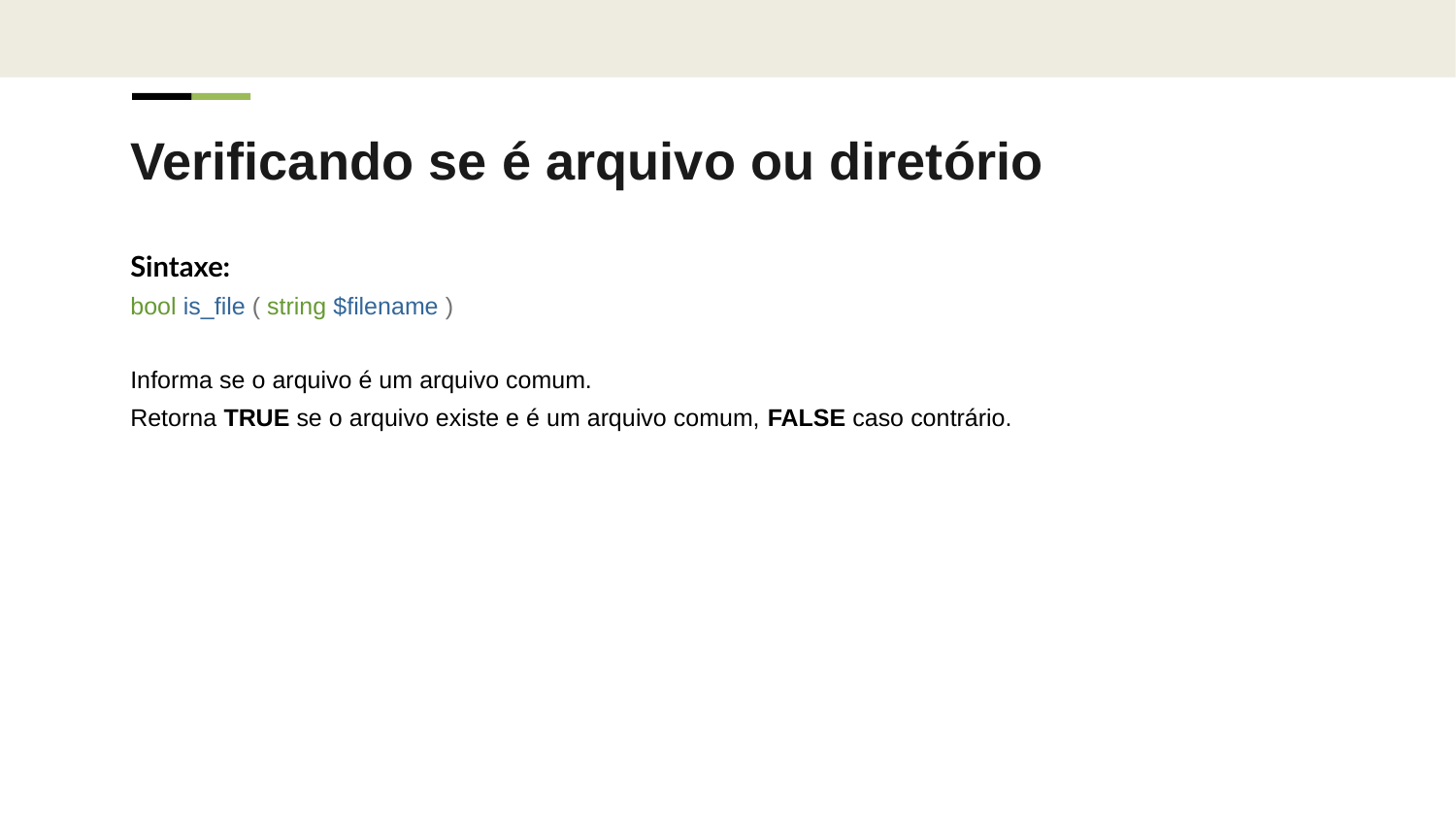

Verificando se é arquivo ou diretório
Sintaxe:
bool is_file ( string $filename )

Informa se o arquivo é um arquivo comum.
Retorna TRUE se o arquivo existe e é um arquivo comum, FALSE caso contrário.